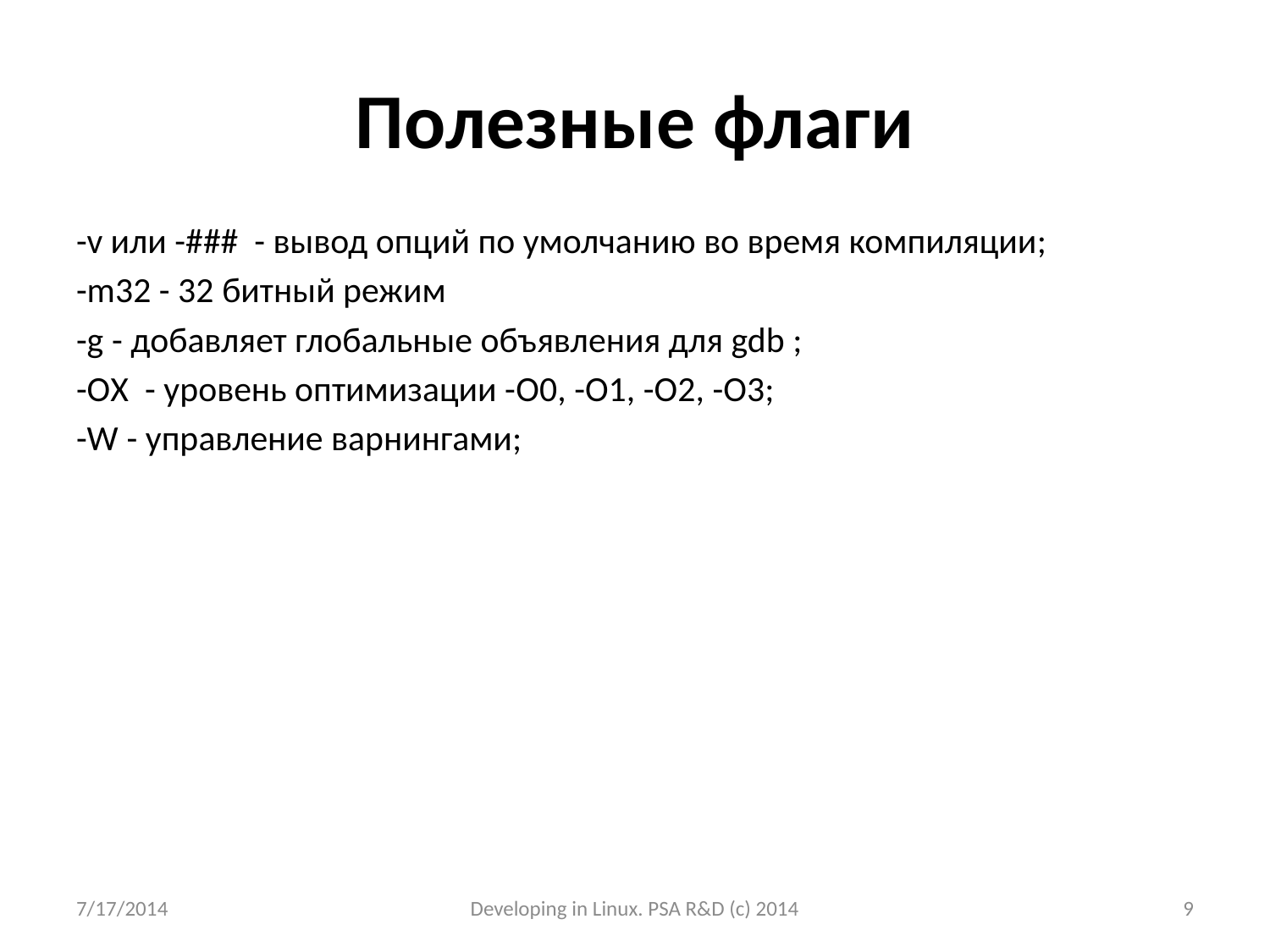

# Полезные флаги
-v или -###  - вывод опций по умолчанию во время компиляции;
-m32 - 32 битный режим
-g - добавляет глобальные объявления для gdb ;
-OX  - уровень оптимизации -O0, -O1, -O2, -O3;
-W - управление варнингами;
7/17/2014
Developing in Linux. PSA R&D (c) 2014
9